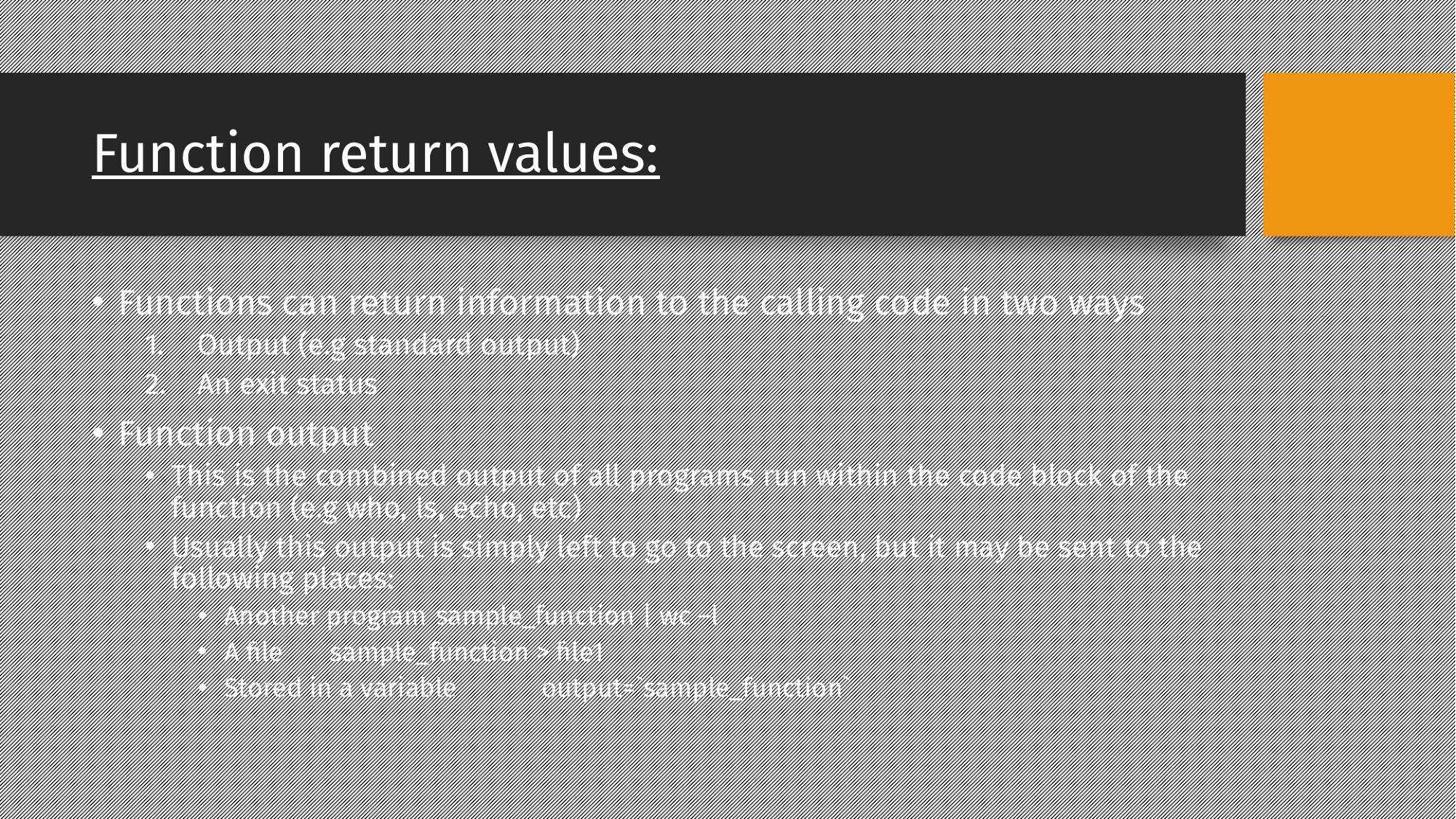

Function return values:
Functions can return information to the calling code in two ways
Output (e.g standard output)
An exit status
Function output
This is the combined output of all programs run within the code block of the function (e.g who, ls, echo, etc)
Usually this output is simply left to go to the screen, but it may be sent to the following places:
Another program 	sample_function | wc –l
A file			sample_function > file1
Stored in a variable	output=`sample_function`